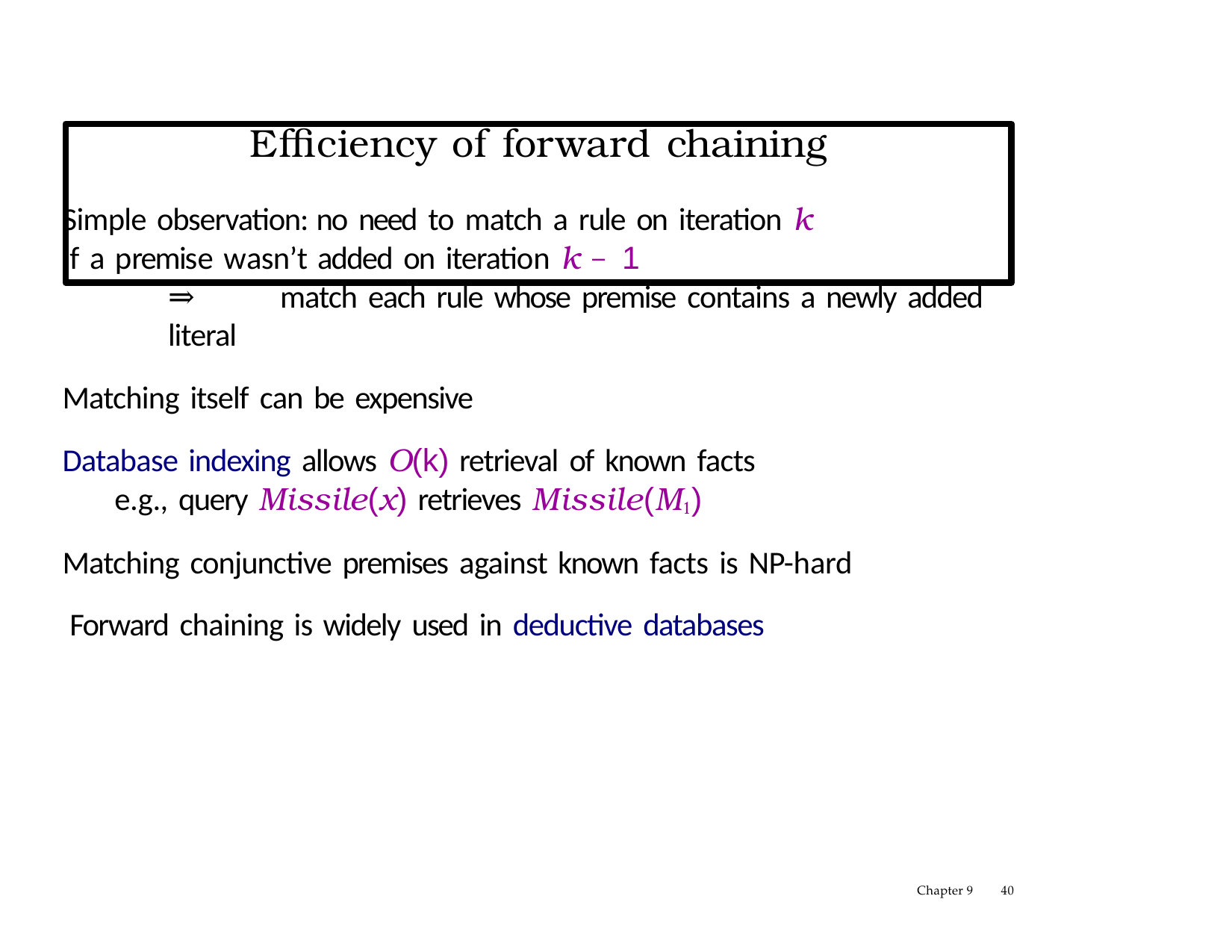

# Efficiency of forward chaining
Simple observation: no need to match a rule on iteration k
if a premise wasn’t added on iteration k − 1
⇒	match each rule whose premise contains a newly added literal
Matching itself can be expensive
Database indexing allows O(k) retrieval of known facts  e.g., query Missile(x) retrieves Missile(M1)
Matching conjunctive premises against known facts is NP-hard  Forward chaining is widely used in deductive databases
Chapter 9
40